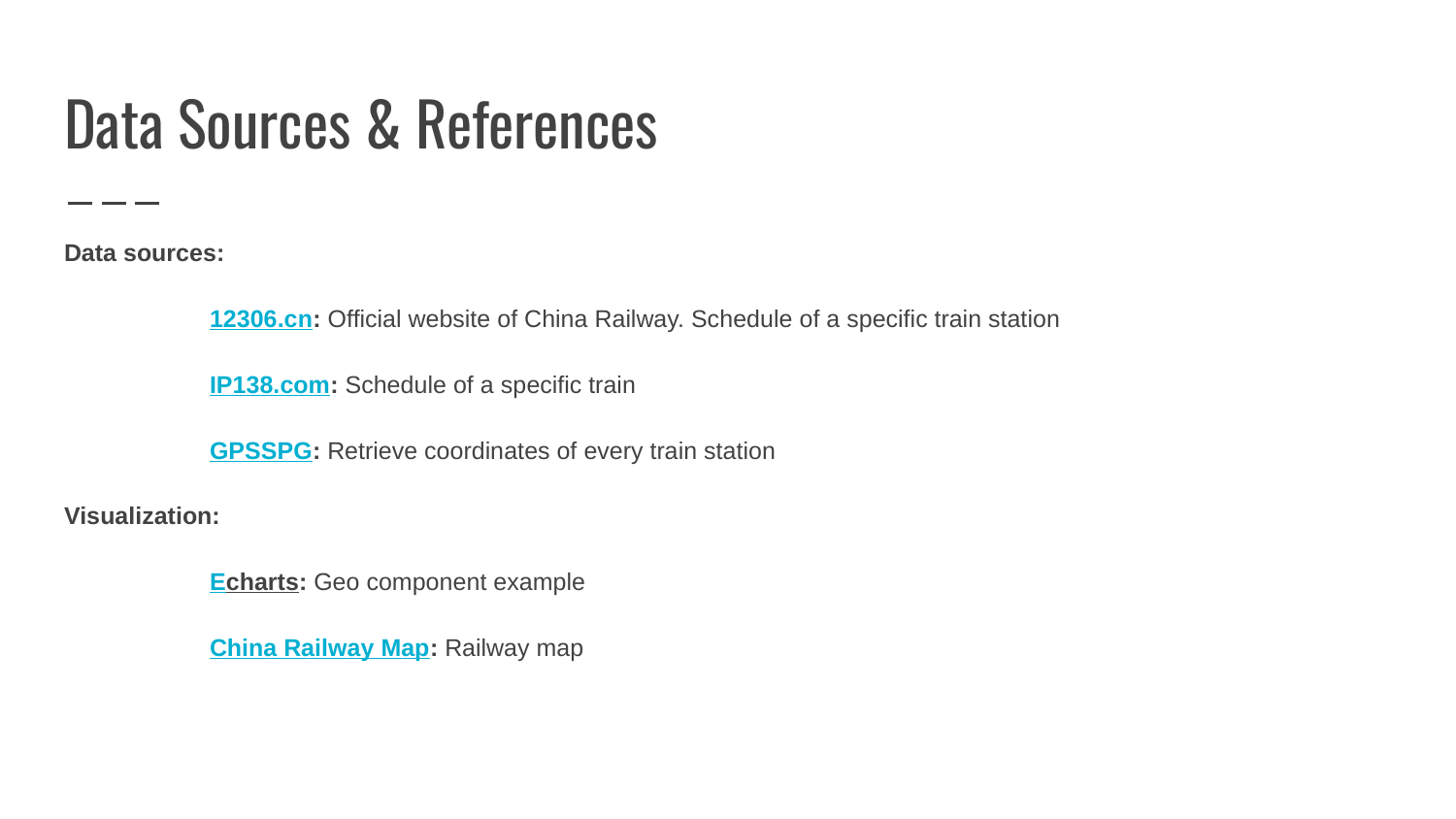

# Data Sources & References
Data sources:
	12306.cn: Official website of China Railway. Schedule of a specific train station
	IP138.com: Schedule of a specific train
	GPSSPG: Retrieve coordinates of every train station
Visualization:
	Echarts: Geo component example
	China Railway Map: Railway map